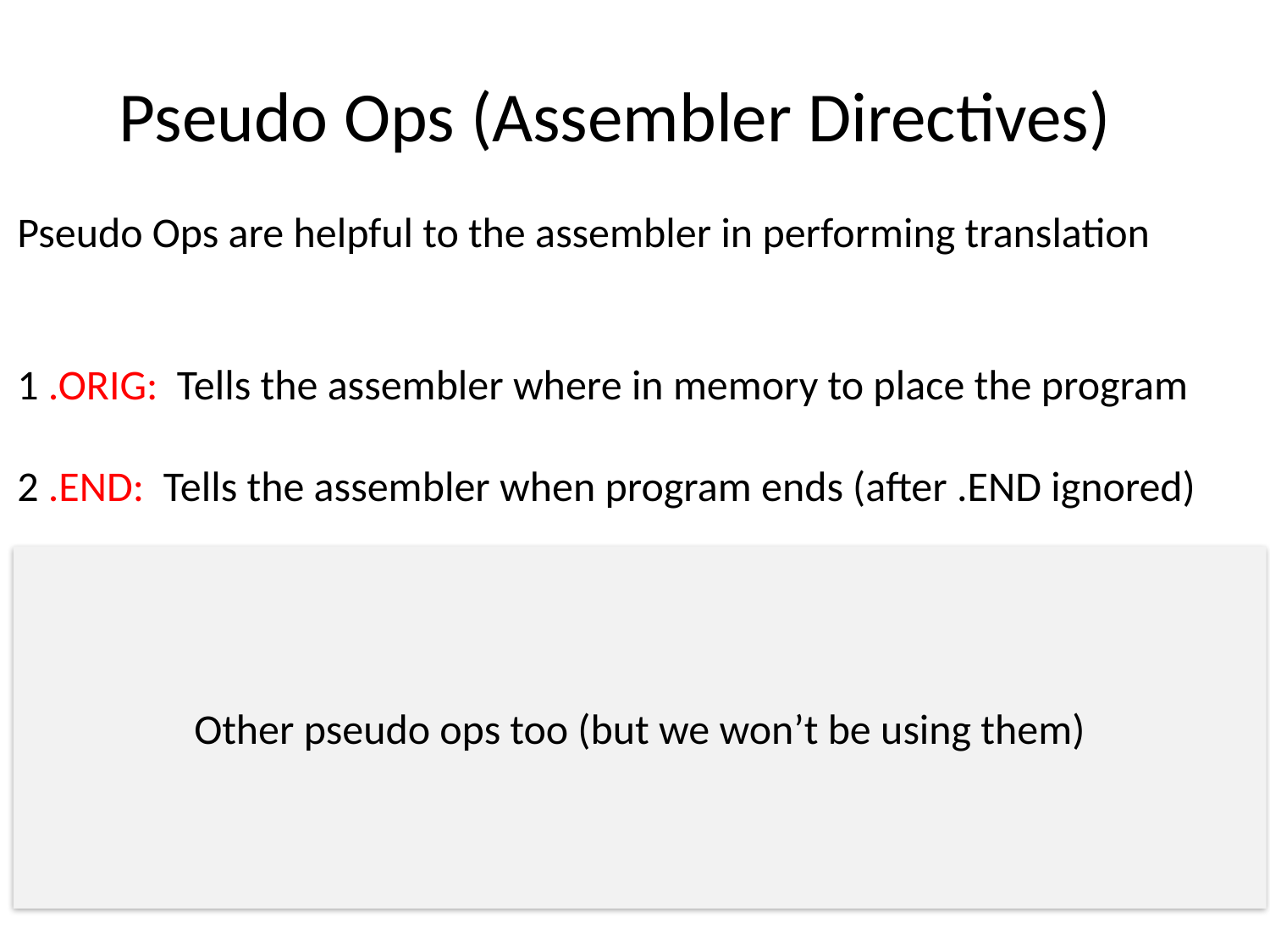

Pseudo Ops (Assembler Directives)
Pseudo Ops are helpful to the assembler in performing translation

1 .ORIG:  Tells the assembler where in memory to place the program

2 .END:  Tells the assembler when program ends (after .END ignored)

3 .FILL:  Set aside next location, and initialize it to <VALUE>

4 .BLKW:  Tells the assembler to set aside N BLocK of Words in memory

5 .STRINGZ:  Tells the assembler to initialize mem locations with a given
string value (E.g. .STRINGZ “Hello, World!” ; x00 is sentinel)
Other pseudo ops too (but we won’t be using them)